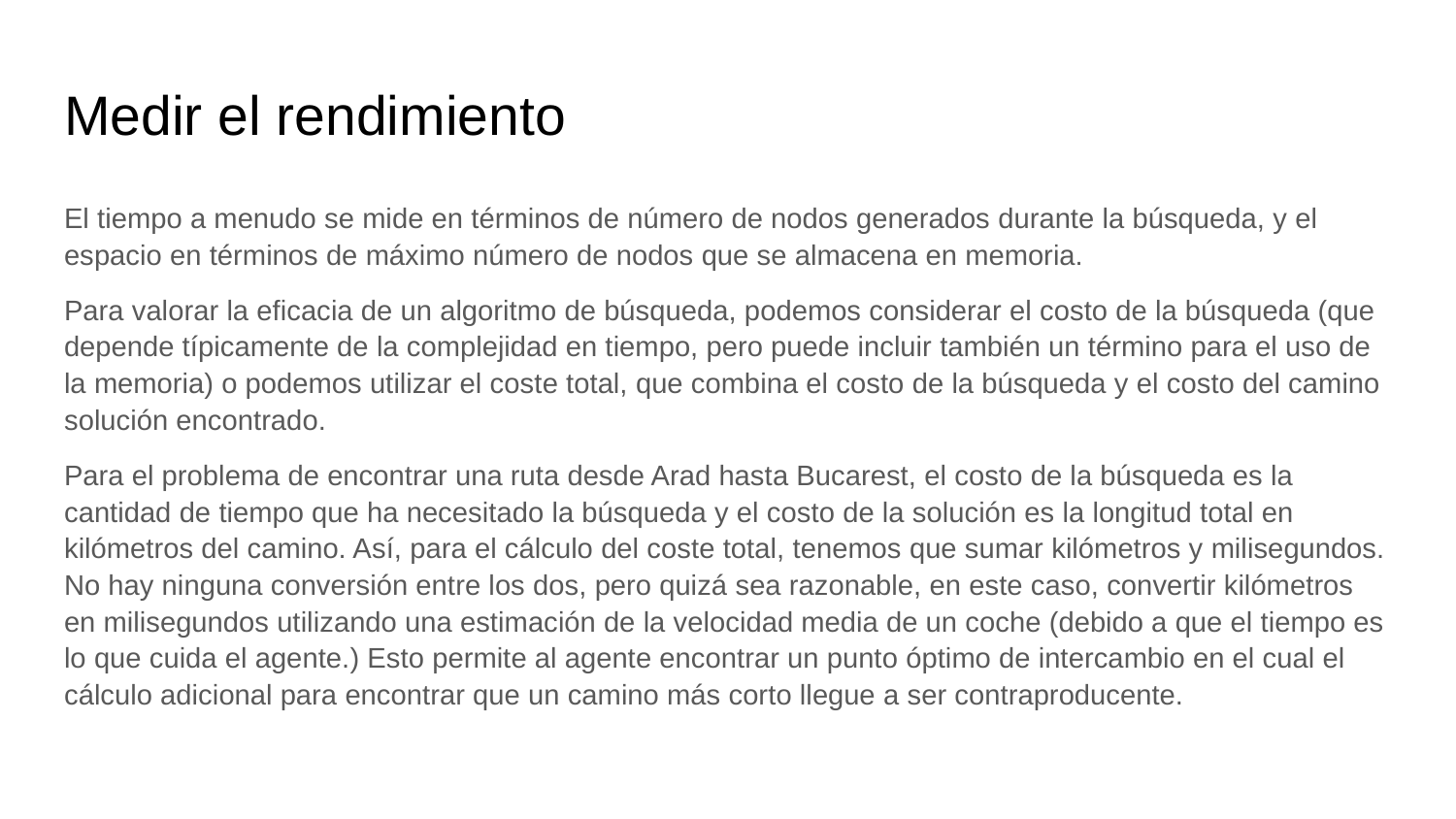

# Medir el rendimiento
El tiempo a menudo se mide en términos de número de nodos generados durante la búsqueda, y el espacio en términos de máximo número de nodos que se almacena en memoria.
Para valorar la eficacia de un algoritmo de búsqueda, podemos considerar el costo de la búsqueda (que depende típicamente de la complejidad en tiempo, pero puede incluir también un término para el uso de la memoria) o podemos utilizar el coste total, que combina el costo de la búsqueda y el costo del camino solución encontrado.
Para el problema de encontrar una ruta desde Arad hasta Bucarest, el costo de la búsqueda es la cantidad de tiempo que ha necesitado la búsqueda y el costo de la solución es la longitud total en kilómetros del camino. Así, para el cálculo del coste total, tenemos que sumar kilómetros y milisegundos. No hay ninguna conversión entre los dos, pero quizá sea razonable, en este caso, convertir kilómetros en milisegundos utilizando una estimación de la velocidad media de un coche (debido a que el tiempo es lo que cuida el agente.) Esto permite al agente encontrar un punto óptimo de intercambio en el cual el cálculo adicional para encontrar que un camino más corto llegue a ser contraproducente.